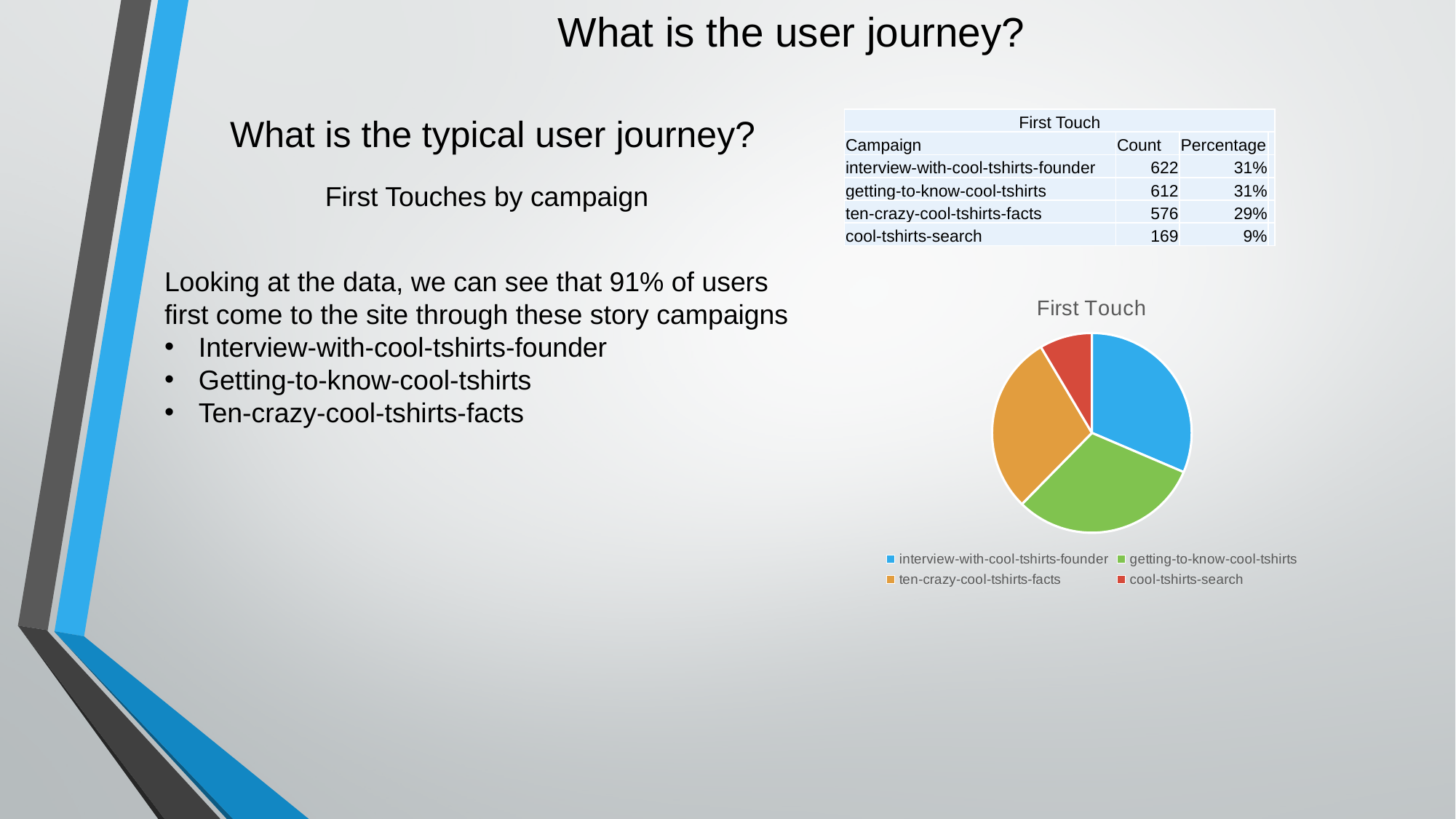

# What is the user journey?
What is the typical user journey?

| First Touch |  |  |  |
| --- | --- | --- | --- |
| Campaign | Count | Percentage |  |
| interview-with-cool-tshirts-founder | 622 | 31% |  |
| getting-to-know-cool-tshirts | 612 | 31% |  |
| ten-crazy-cool-tshirts-facts | 576 | 29% |  |
| cool-tshirts-search | 169 | 9% |  |
First Touches by campaign

Looking at the data, we can see that 91% of users first come to the site through these story campaigns
Interview-with-cool-tshirts-founder
Getting-to-know-cool-tshirts
Ten-crazy-cool-tshirts-facts

### Chart: First Touch

| Category | Count | Percentage |
|---|---|---|
| interview-with-cool-tshirts-founder | 622.0 | 0.314300151591713 |
| getting-to-know-cool-tshirts | 612.0 | 0.30924709449216775 |
| ten-crazy-cool-tshirts-facts | 576.0 | 0.29105608893380497 |
| cool-tshirts-search | 169.0 | 0.0853966649823143 |